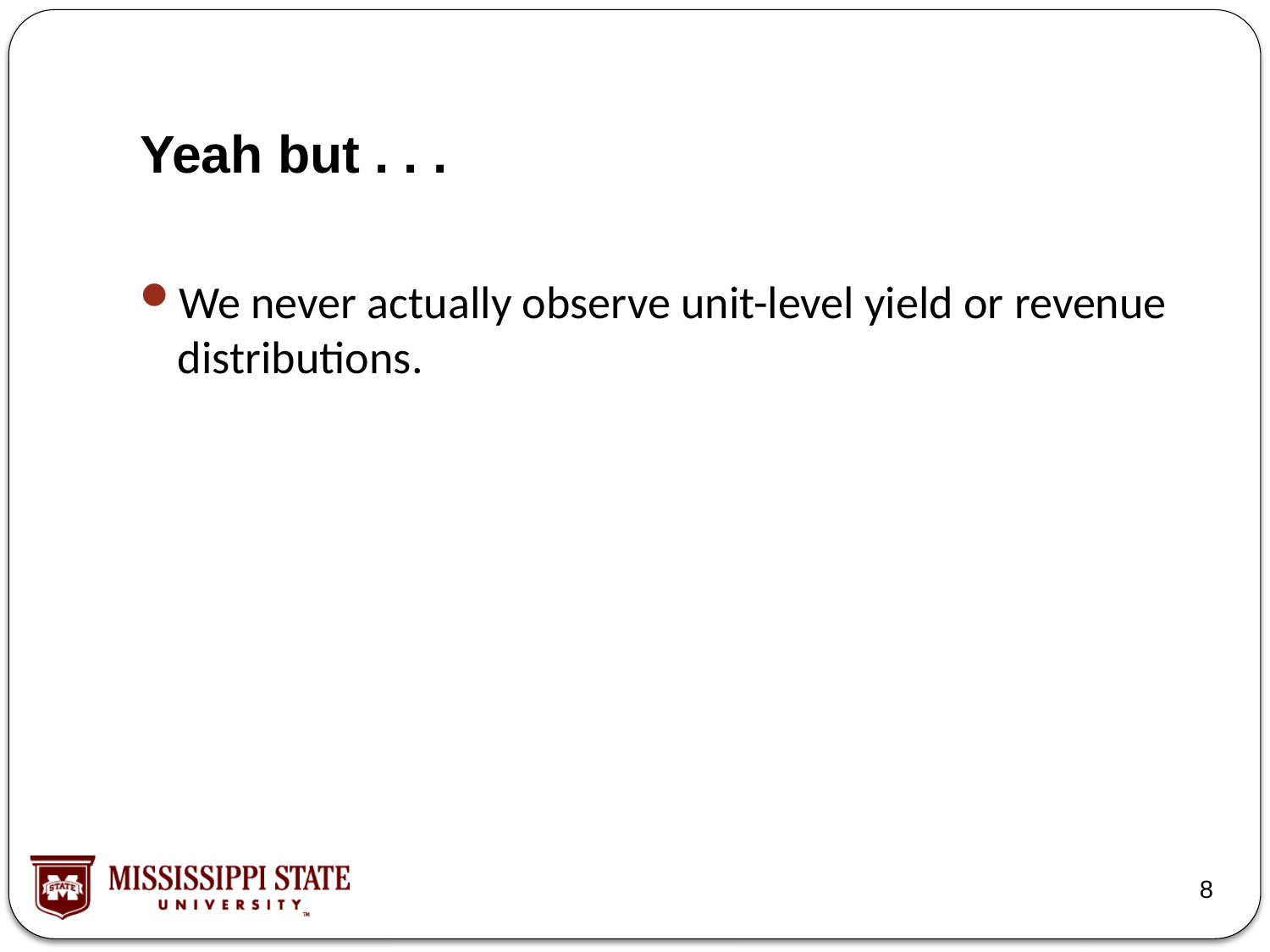

# Yeah but . . .

We never actually observe unit-level yield or revenue distributions.

8